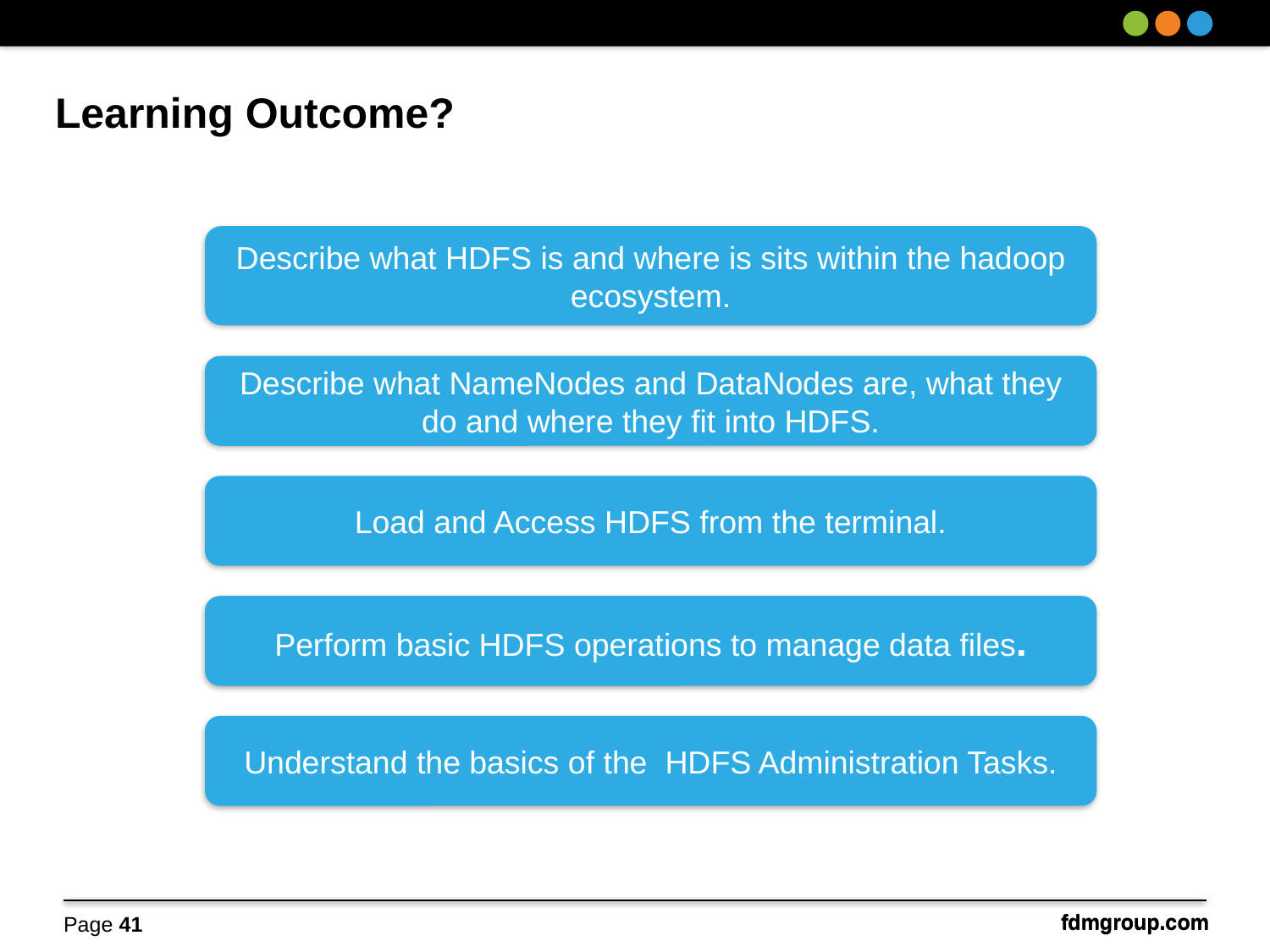

# Learning Outcome?
Describe what HDFS is and where is sits within the hadoop ecosystem.
Describe what NameNodes and DataNodes are, what they do and where they fit into HDFS.
Load and Access HDFS from the terminal.
Perform basic HDFS operations to manage data files.
Understand the basics of the  HDFS Administration Tasks.
Page 41